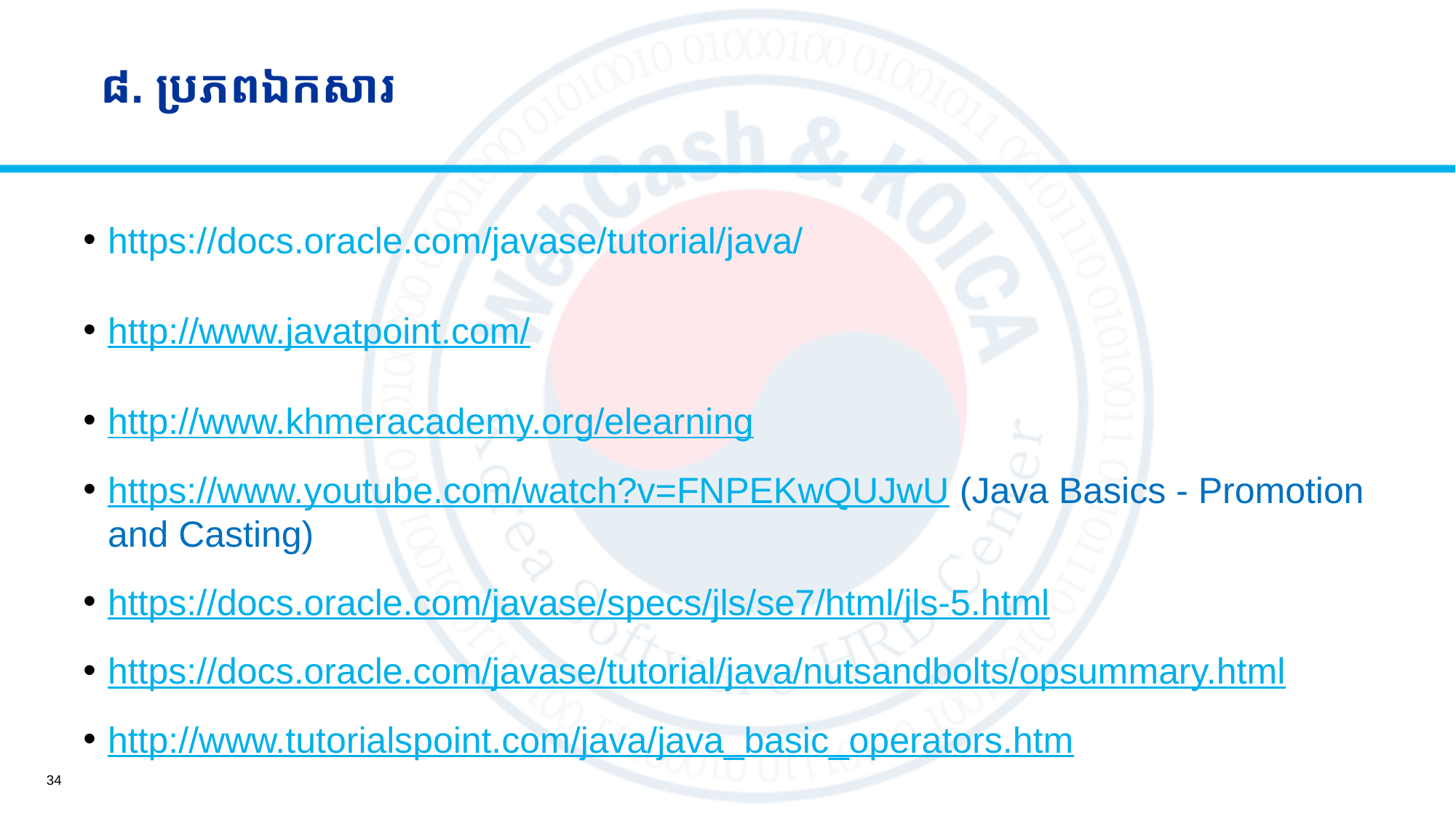

# ៨. ប្រភពឯកសារ
https://docs.oracle.com/javase/tutorial/java/
http://www.javatpoint.com/
http://www.khmeracademy.org/elearning
https://www.youtube.com/watch?v=FNPEKwQUJwU​​​ (Java Basics - Promotion and Casting)
https://docs.oracle.com/javase/specs/jls/se7/html/jls-5.html
https://docs.oracle.com/javase/tutorial/java/nutsandbolts/opsummary.html
http://www.tutorialspoint.com/java/java_basic_operators.htm

34